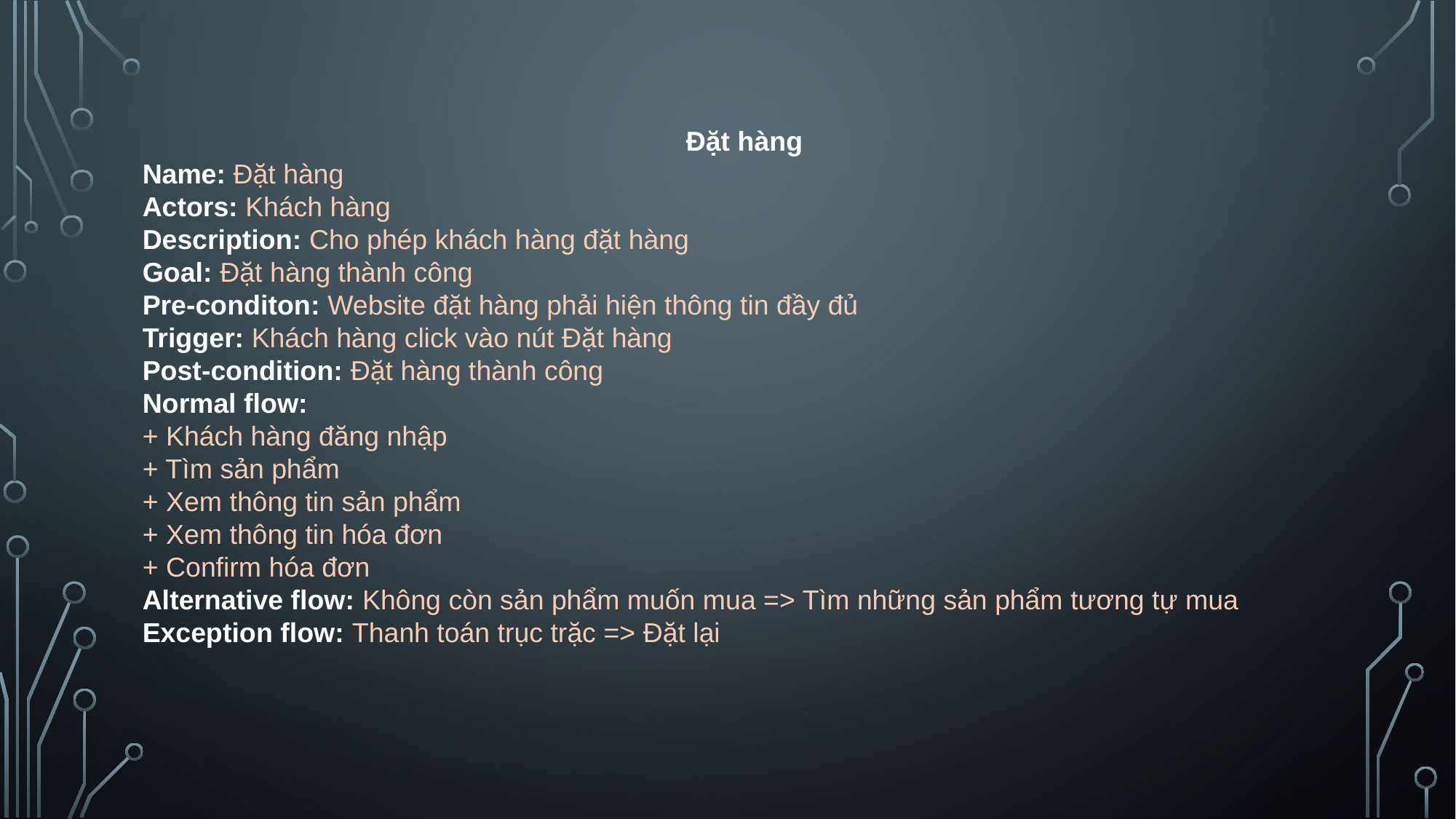

Đặt hàng
Name: Đặt hàng
Actors: Khách hàng
Description: Cho phép khách hàng đặt hàng
Goal: Đặt hàng thành công
Pre-conditon: Website đặt hàng phải hiện thông tin đầy đủ
Trigger: Khách hàng click vào nút Đặt hàng
Post-condition: Đặt hàng thành công
Normal flow:
+ Khách hàng đăng nhập
+ Tìm sản phẩm
+ Xem thông tin sản phẩm
+ Xem thông tin hóa đơn
+ Confirm hóa đơn
Alternative flow: Không còn sản phẩm muốn mua => Tìm những sản phẩm tương tự mua
Exception flow: Thanh toán trục trặc => Đặt lại